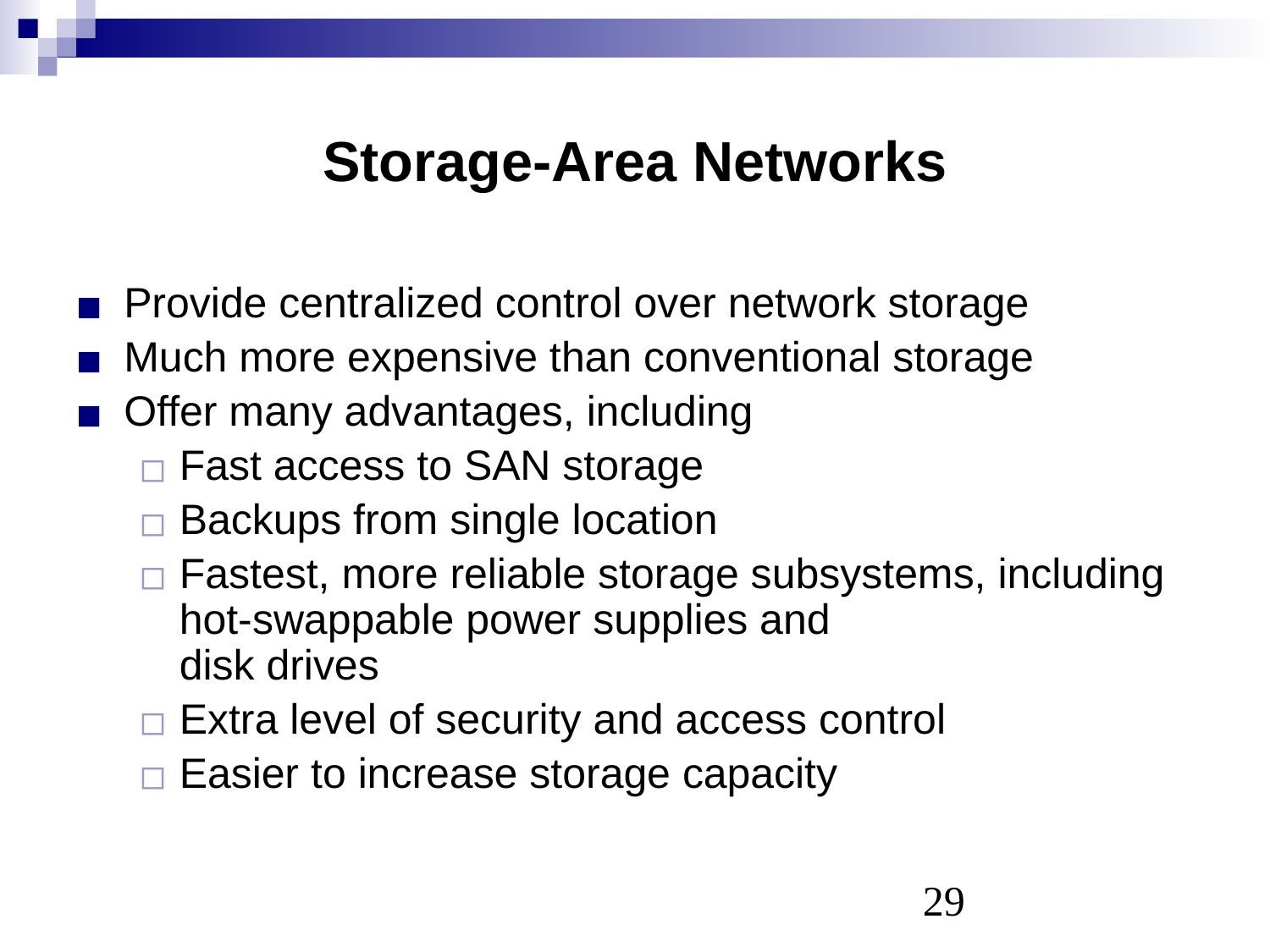

# Storage-Area Networks
Provide centralized control over network storage
Much more expensive than conventional storage
Offer many advantages, including
Fast access to SAN storage
Backups from single location
Fastest, more reliable storage subsystems, including hot-swappable power supplies and
disk drives
Extra level of security and access control
Easier to increase storage capacity
29